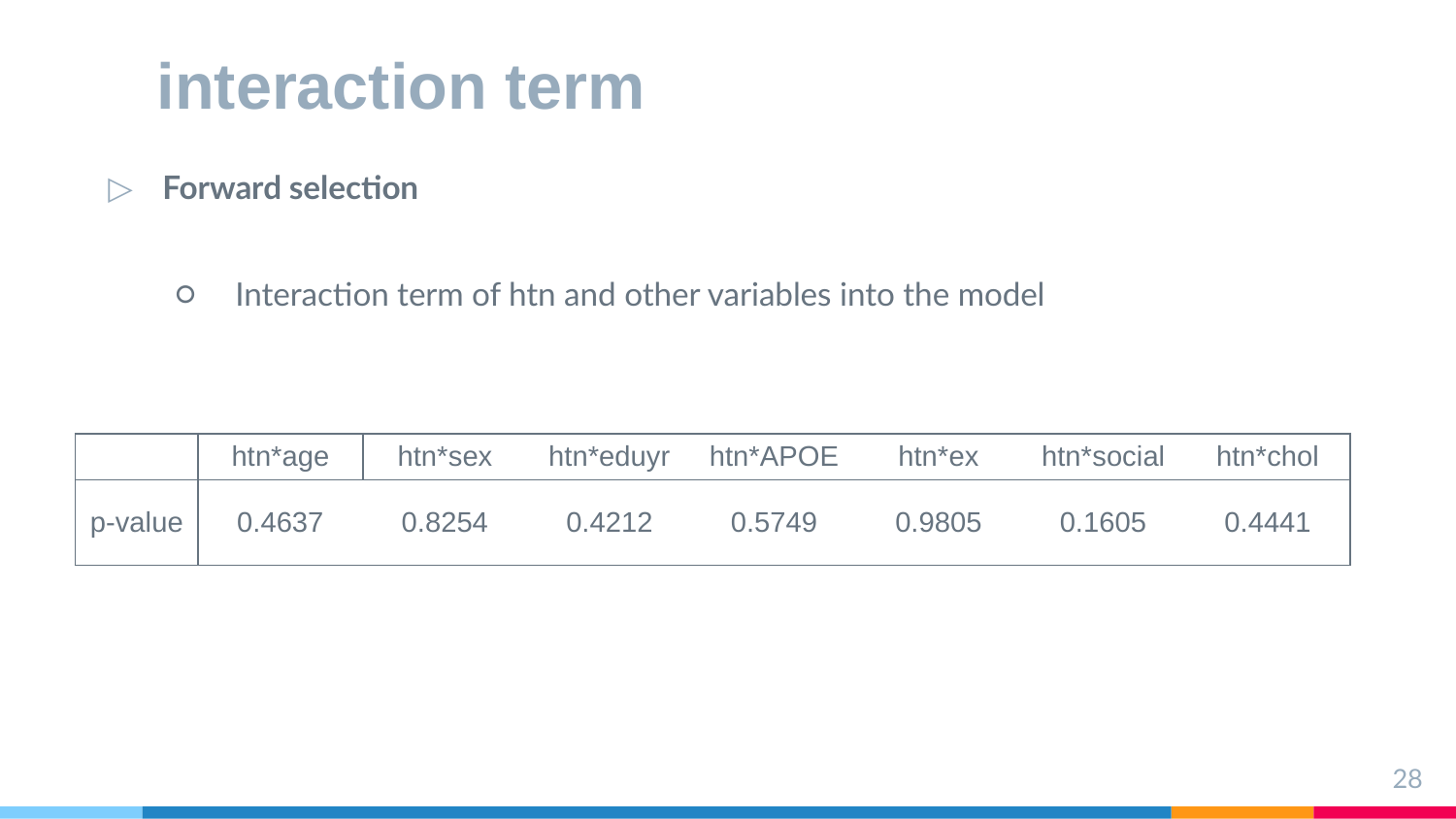

# interaction term
Forward selection

Interaction term of htn and other variables into the model
|  | htn\*age | htn\*sex | htn\*eduyr | htn\*APOE | htn\*ex | htn\*social | htn\*chol |
| --- | --- | --- | --- | --- | --- | --- | --- |
| p-value | 0.4637 | 0.8254 | 0.4212 | 0.5749 | 0.9805 | 0.1605 | 0.4441 |
28